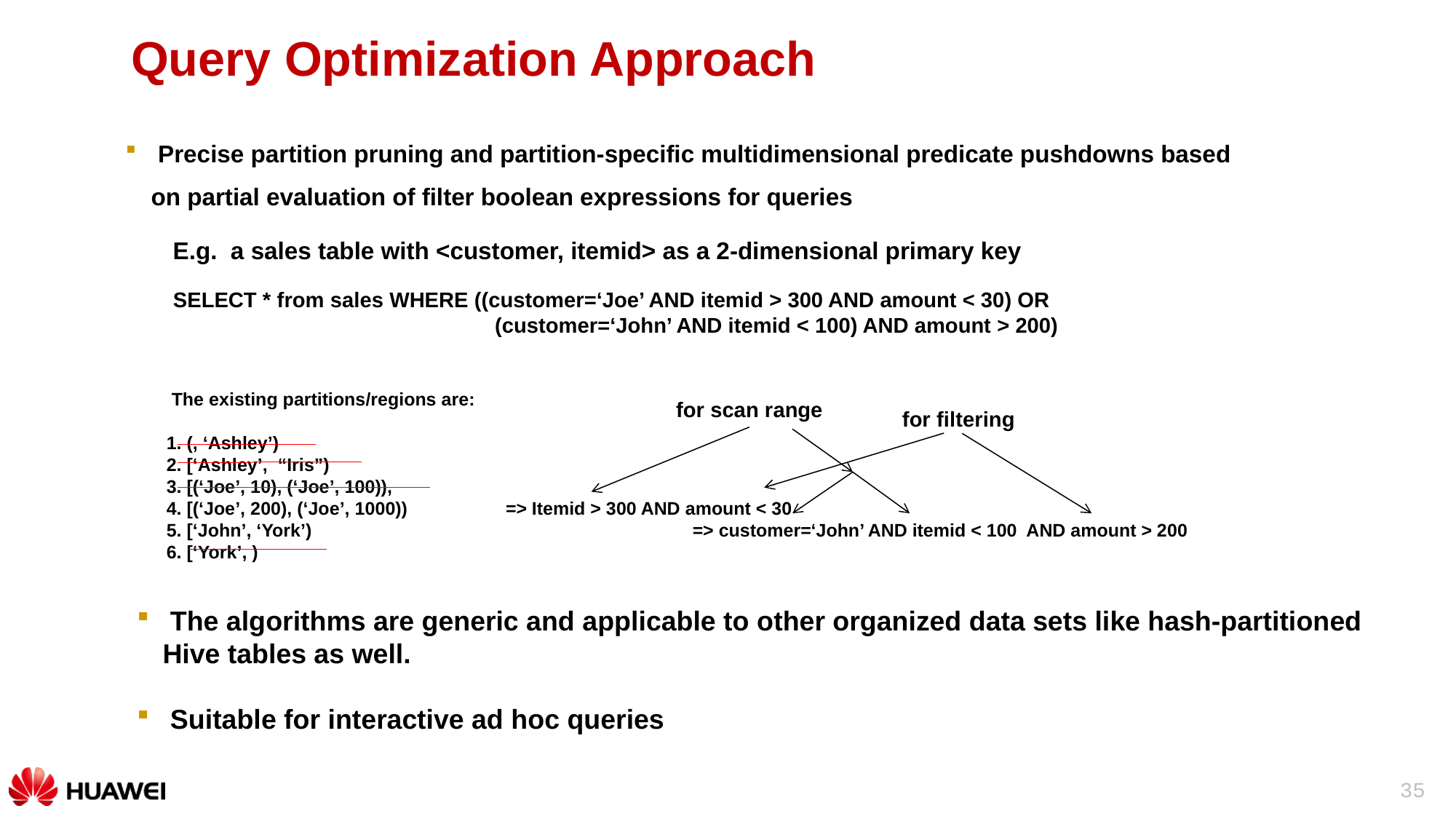

Query Optimization Approach

 Precise partition pruning and partition-specific multidimensional predicate pushdowns based on partial evaluation of filter boolean expressions for queries
   E.g.  a sales table with <customer, itemid> as a 2-dimensional primary key

    SELECT * from sales WHERE ((customer=‘Joe’ AND itemid > 300 AND amount < 30) OR
                                                         (customer=‘John’ AND itemid < 100) AND amount > 200)

    The existing partitions/regions are:

   1. (, ‘Ashley’)
   2. [‘Ashley’,  “Iris”)
   3. [(‘Joe’, 10), (‘Joe’, 100)),
   4. [(‘Joe’, 200), (‘Joe’, 1000))
   5. [‘John’, ‘York’)
   6. [‘York’, )

for scan range
for filtering
=> Itemid > 300 AND amount < 30
=> customer=‘John’ AND itemid < 100  AND amount > 200
 The algorithms are generic and applicable to other organized data sets like hash-partitioned Hive tables as well.

 Suitable for interactive ad hoc queries